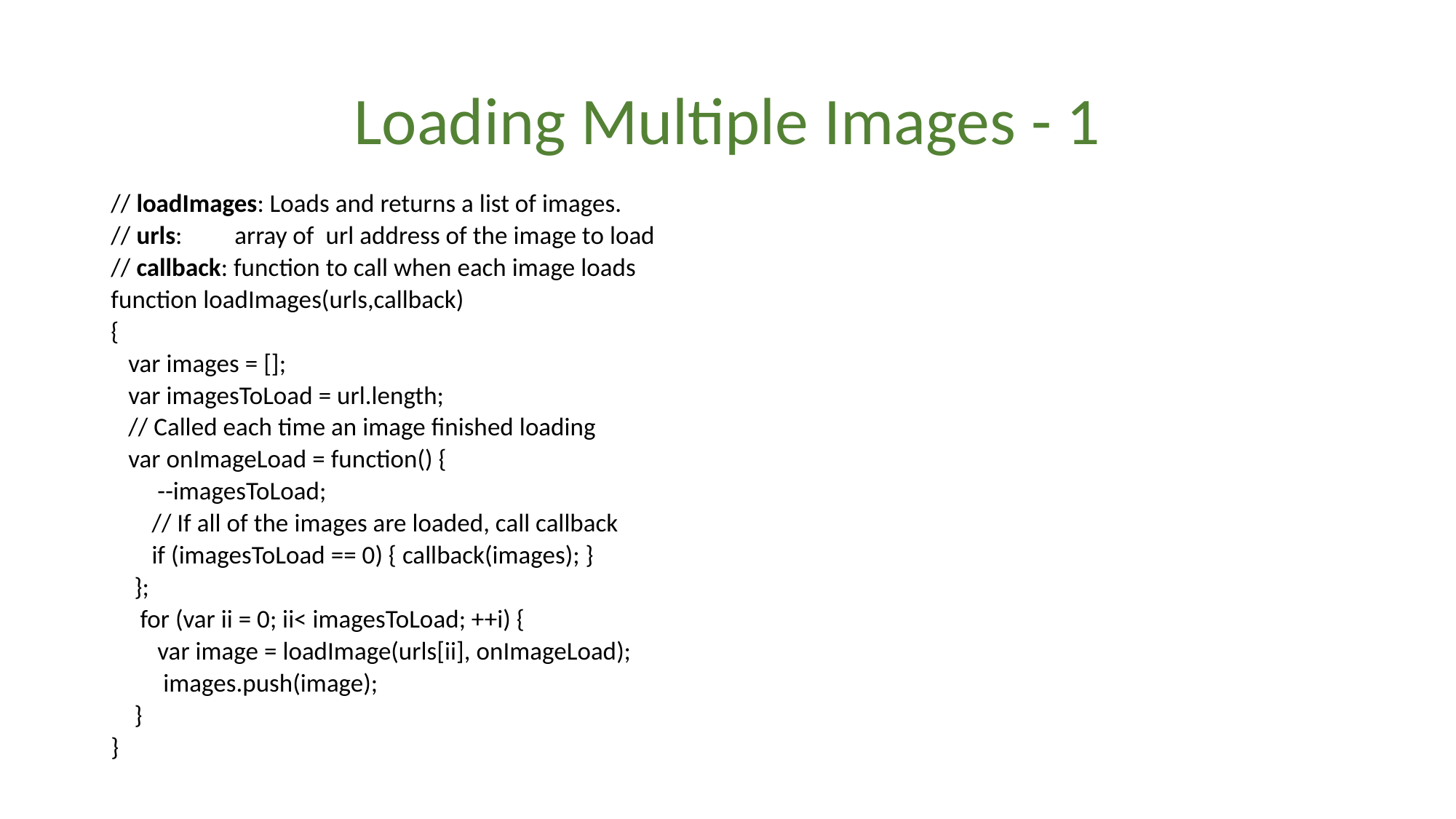

# Loading Multiple Images - 1
// loadImages: Loads and returns a list of images.
// urls:         array of  url address of the image to load
// callback: function to call when each image loads
function loadImages(urls,callback)
{
   var images = [];
   var imagesToLoad = url.length;
   // Called each time an image finished loading
   var onImageLoad = function() {
        --imagesToLoad;
       // If all of the images are loaded, call callback
       if (imagesToLoad == 0) { callback(images); }
    };
     for (var ii = 0; ii< imagesToLoad; ++i) {
        var image = loadImage(urls[ii], onImageLoad);
         images.push(image);
    }
}